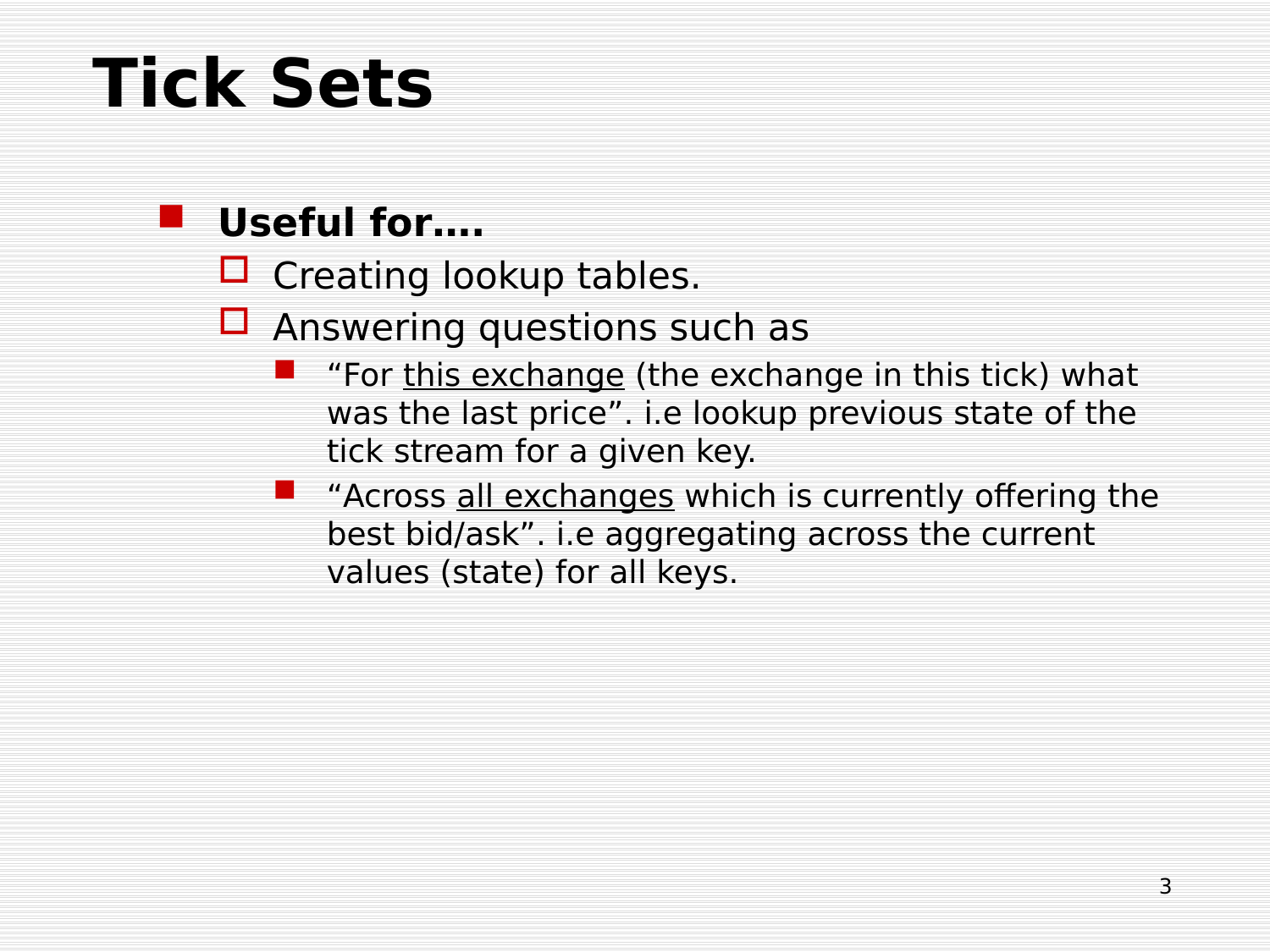

# Tick Sets

Useful for….
Creating lookup tables.
Answering questions such as
“For this exchange (the exchange in this tick) what was the last price”. i.e lookup previous state of the tick stream for a given key.
“Across all exchanges which is currently offering the best bid/ask”. i.e aggregating across the current values (state) for all keys.
3